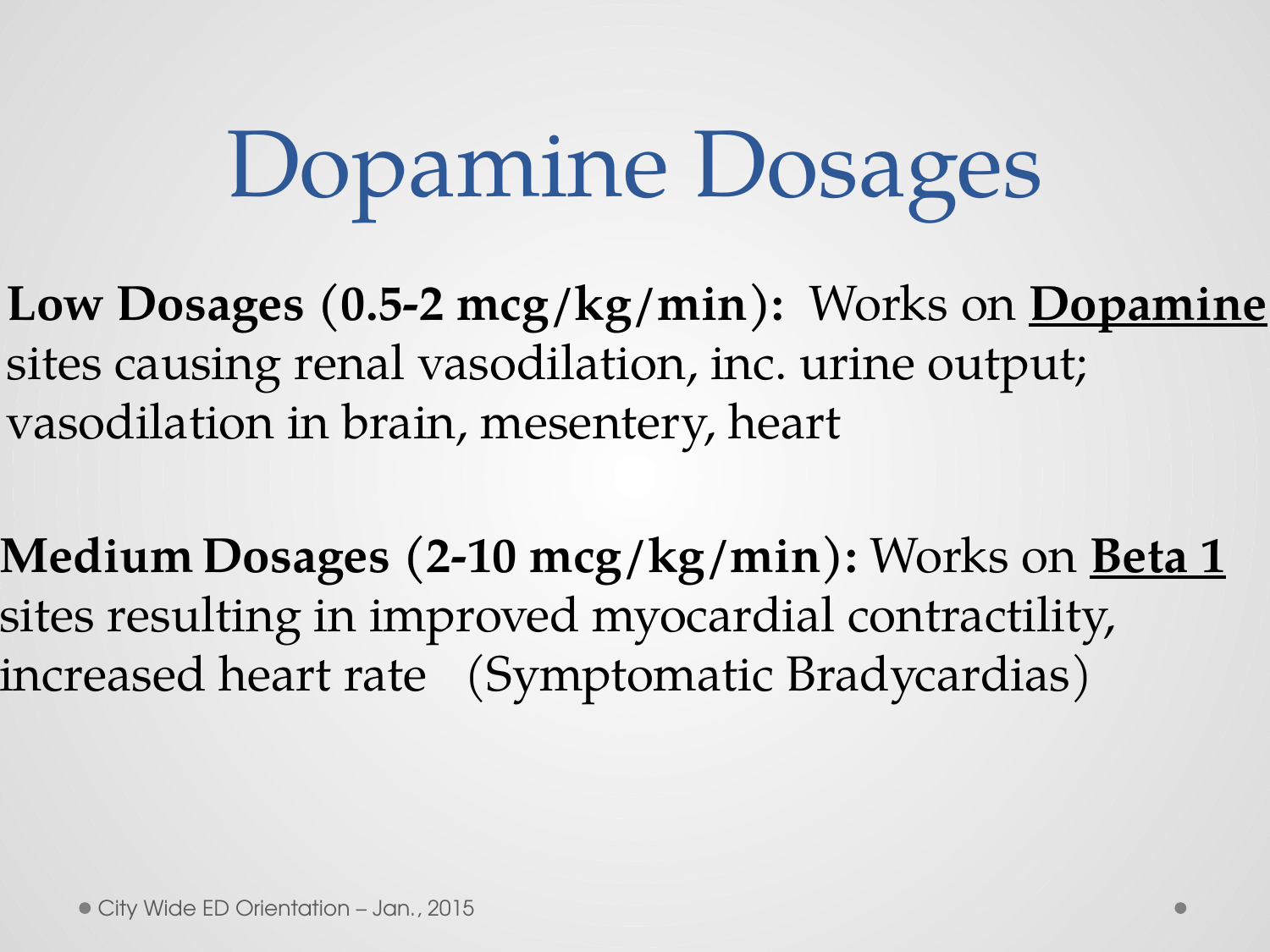

# Dopamine Dosages
Low Dosages (0.5-2 mcg/kg/min):  Works on Dopamine
sites causing renal vasodilation, inc. urine output;
vasodilation in brain, mesentery, heart

Medium Dosages (2-10 mcg/kg/min): Works on Beta 1
sites resulting in improved myocardial contractility,
increased heart rate   (Symptomatic Bradycardias)
City Wide ED Orientation – Jan., 2015